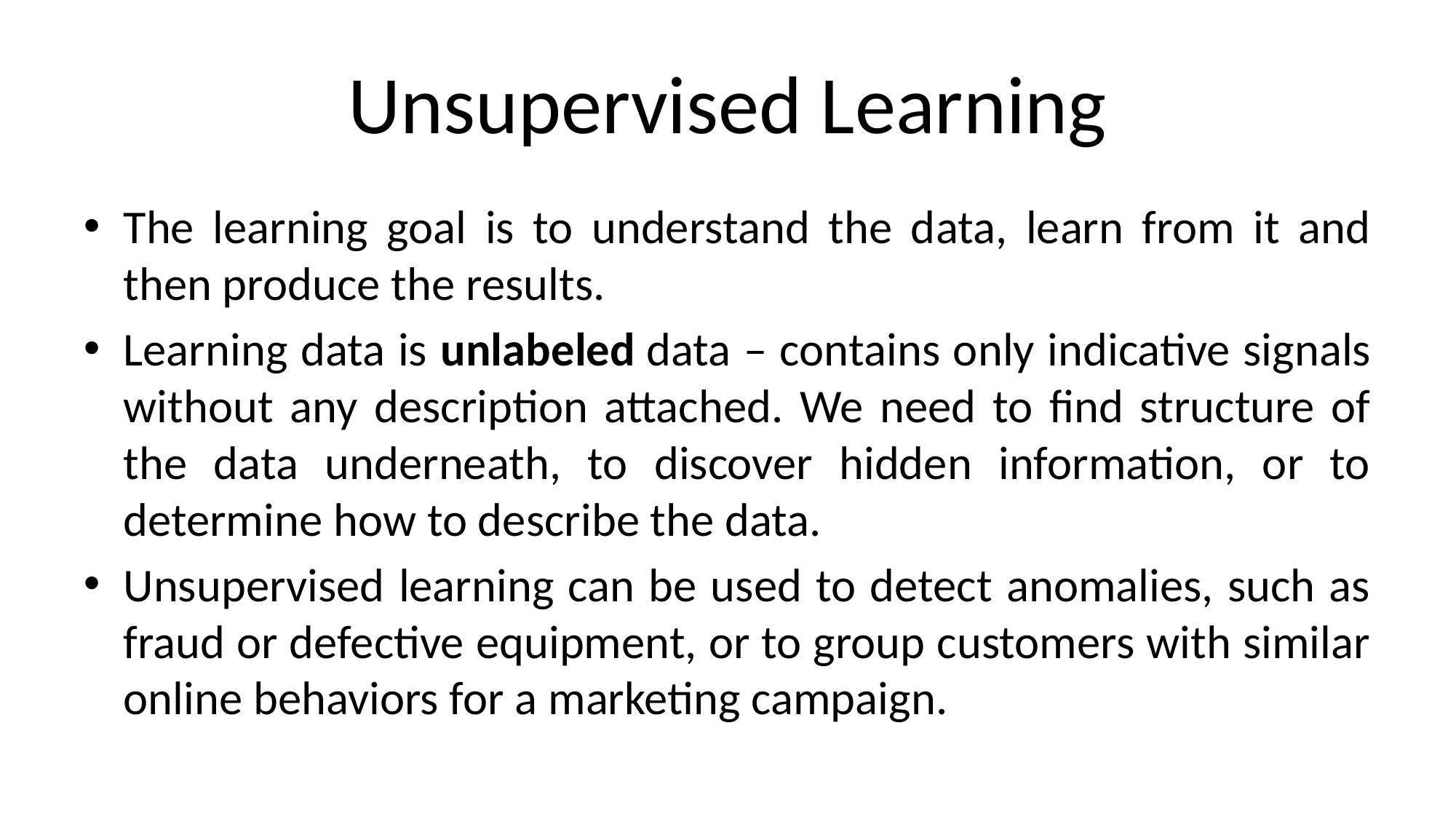

# Unsupervised Learning
The learning goal is to understand the data, learn from it and then produce the results.
Learning data is unlabeled data – contains only indicative signals without any description attached. We need to find structure of the data underneath, to discover hidden information, or to determine how to describe the data.
Unsupervised learning can be used to detect anomalies, such as fraud or defective equipment, or to group customers with similar online behaviors for a marketing campaign.